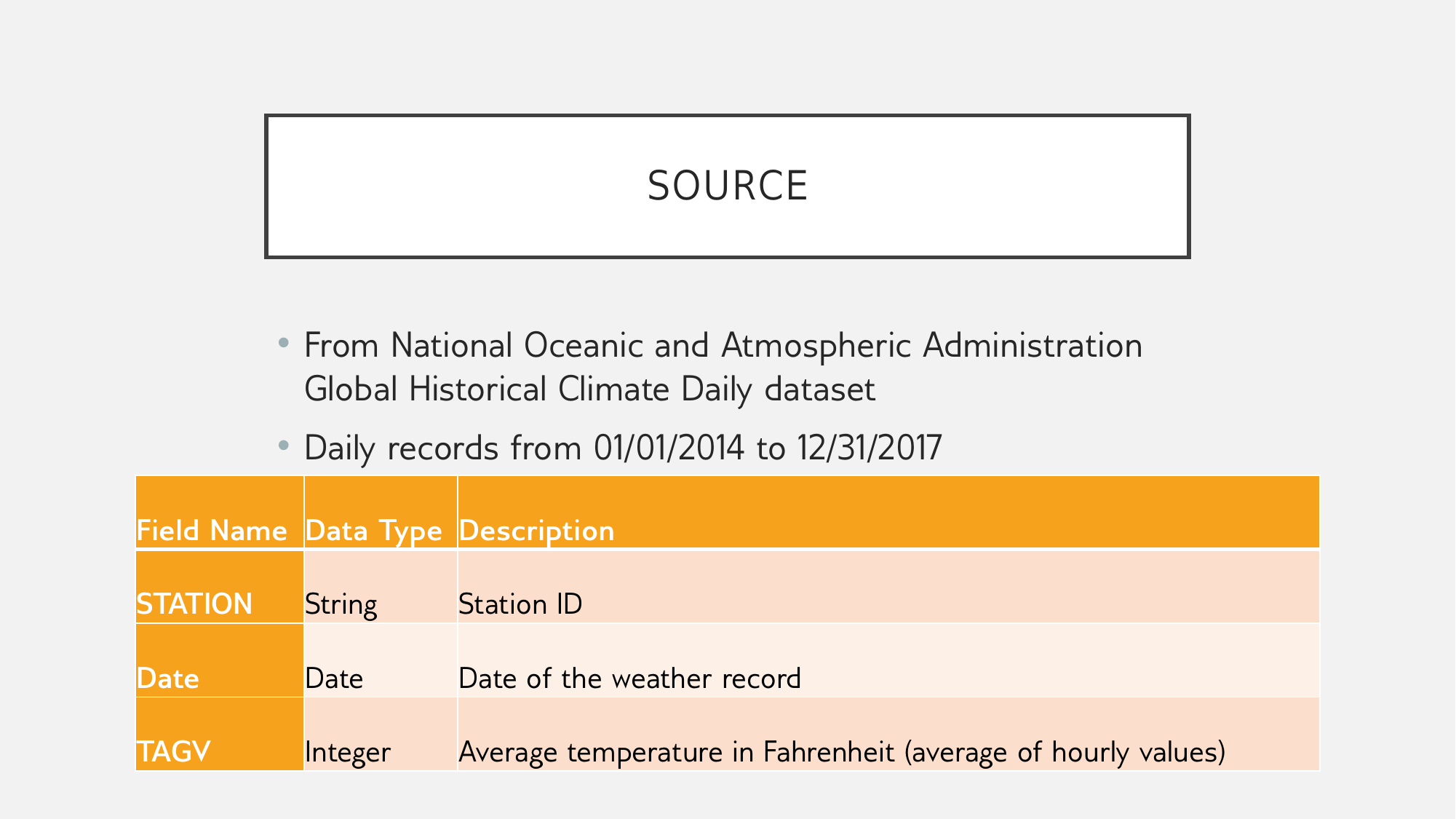

# Source
From National Oceanic and Atmospheric Administration Global Historical Climate Daily dataset
Daily records from 01/01/2014 to 12/31/2017

| Field Name | Data Type | Description |
| --- | --- | --- |
| STATION | String | Station ID |
| Date | Date | Date of the weather record |
| TAGV | Integer | Average temperature in Fahrenheit (average of hourly values) |